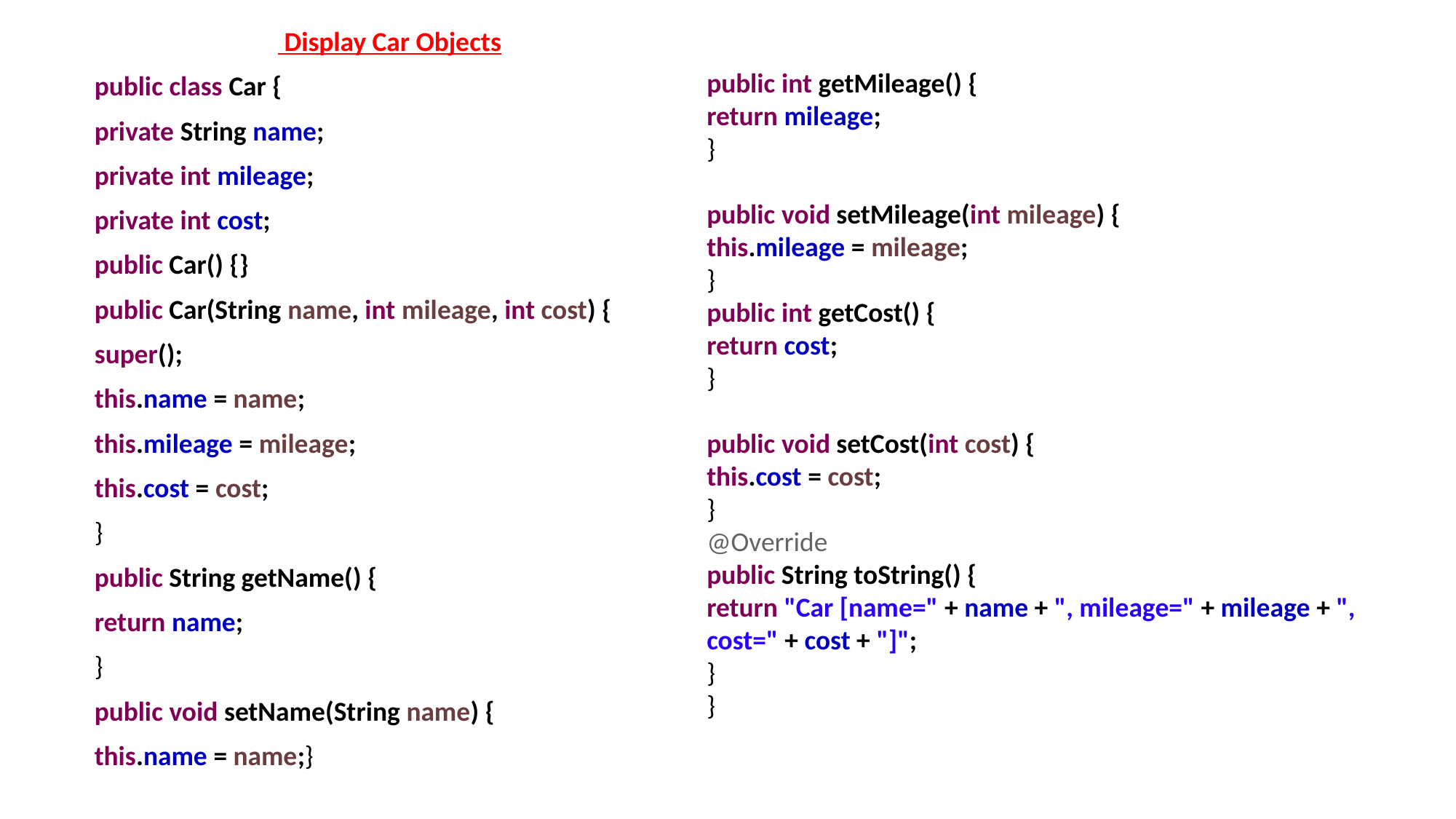

Display Car Objects
public class Car {
private String name;
private int mileage;
private int cost;
public Car() {}
public Car(String name, int mileage, int cost) {
super();
this.name = name;
this.mileage = mileage;
this.cost = cost;
}
public String getName() {
return name;
}
public void setName(String name) {
this.name = name;}

public int getMileage() {
return mileage;
}

public void setMileage(int mileage) {
this.mileage = mileage;
}
public int getCost() {
return cost;
}

public void setCost(int cost) {
this.cost = cost;
}
@Override
public String toString() {
return "Car [name=" + name + ", mileage=" + mileage + ", cost=" + cost + "]";
}
}